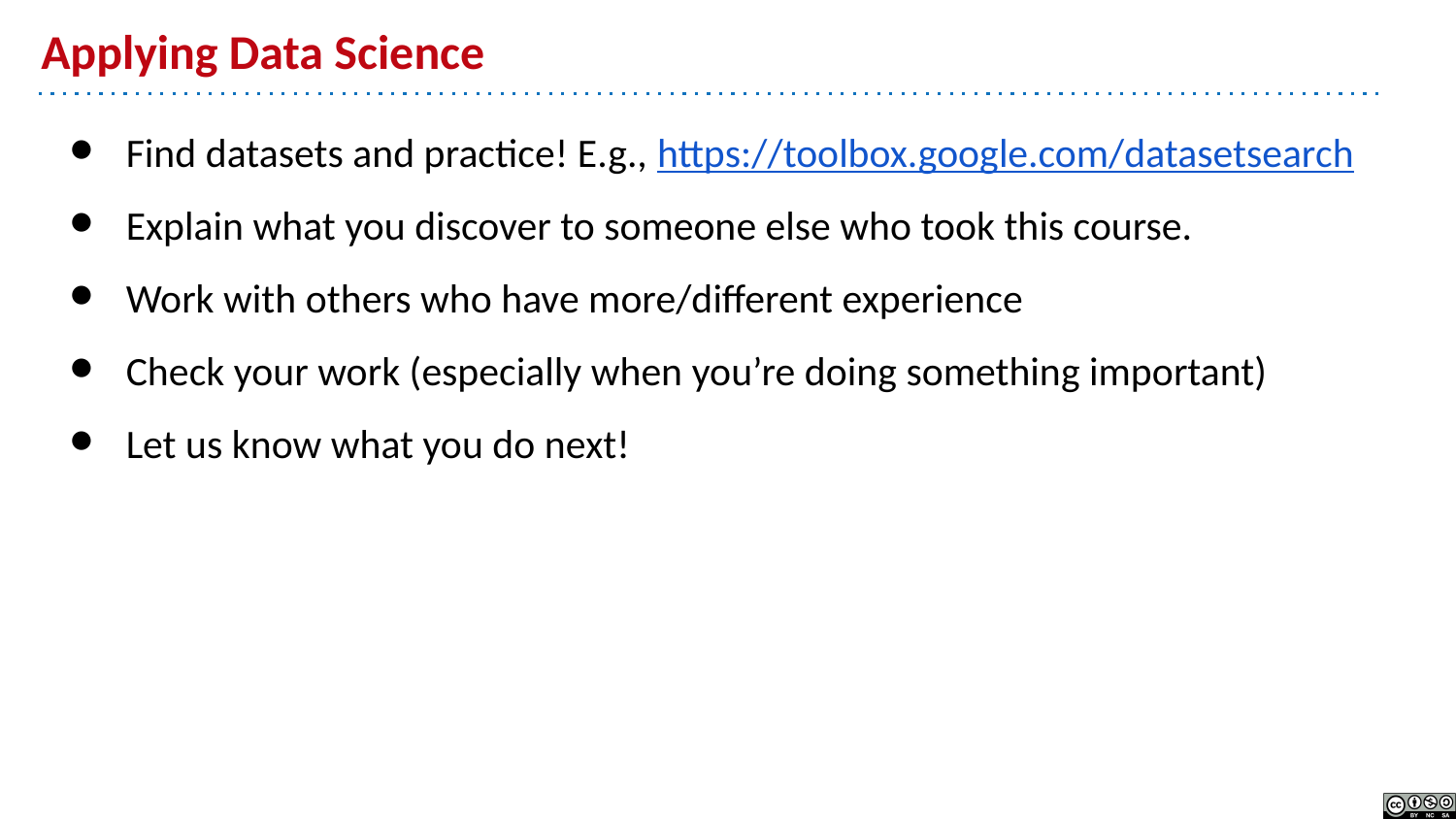

# Applying Data Science
Find datasets and practice! E.g., https://toolbox.google.com/datasetsearch
Explain what you discover to someone else who took this course.
Work with others who have more/different experience
Check your work (especially when you’re doing something important)
Let us know what you do next!